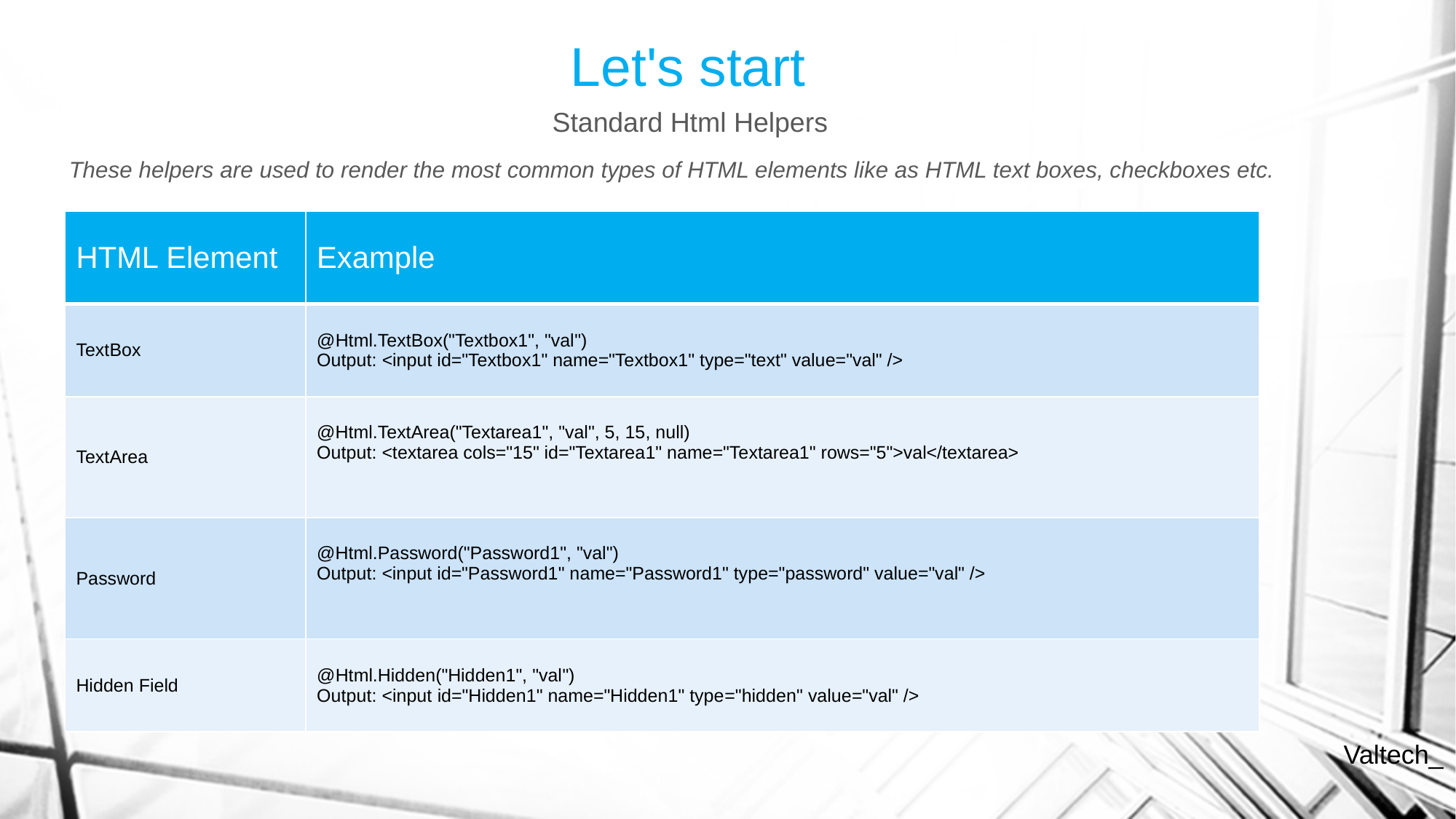

# Let's start
Standard Html Helpers
These helpers are used to render the most common types of HTML elements like as HTML text boxes, checkboxes etc.

| HTML Element | Example |
| --- | --- |
| TextBox | @Html.TextBox("Textbox1", "val") Output: <input id="Textbox1" name="Textbox1" type="text" value="val" /> |
| TextArea | @Html.TextArea("Textarea1", "val", 5, 15, null) Output: <textarea cols="15" id="Textarea1" name="Textarea1" rows="5">val</textarea> |
| Password | @Html.Password("Password1", "val") Output: <input id="Password1" name="Password1" type="password" value="val" /> |
| Hidden Field | @Html.Hidden("Hidden1", "val") Output: <input id="Hidden1" name="Hidden1" type="hidden" value="val" /> |
Valtech_